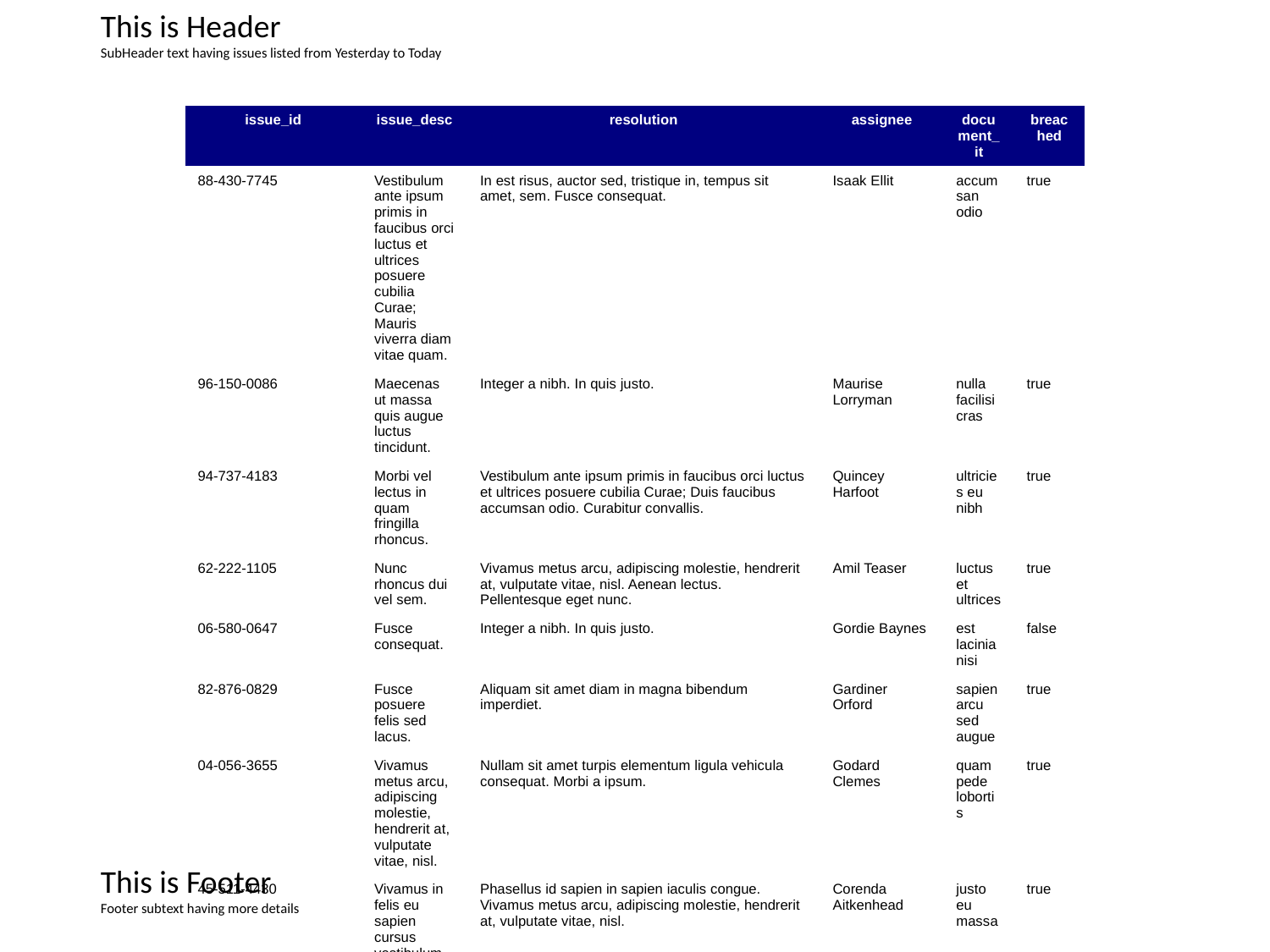

This is Header
SubHeader text having issues listed from Yesterday to Today
| issue\_id | issue\_desc | resolution | assignee | document\_it | breached |
| --- | --- | --- | --- | --- | --- |
| 88-430-7745 | Vestibulum ante ipsum primis in faucibus orci luctus et ultrices posuere cubilia Curae; Mauris viverra diam vitae quam. | In est risus, auctor sed, tristique in, tempus sit amet, sem. Fusce consequat. | Isaak Ellit | accumsan odio | true |
| 96-150-0086 | Maecenas ut massa quis augue luctus tincidunt. | Integer a nibh. In quis justo. | Maurise Lorryman | nulla facilisi cras | true |
| 94-737-4183 | Morbi vel lectus in quam fringilla rhoncus. | Vestibulum ante ipsum primis in faucibus orci luctus et ultrices posuere cubilia Curae; Duis faucibus accumsan odio. Curabitur convallis. | Quincey Harfoot | ultricies eu nibh | true |
| 62-222-1105 | Nunc rhoncus dui vel sem. | Vivamus metus arcu, adipiscing molestie, hendrerit at, vulputate vitae, nisl. Aenean lectus. Pellentesque eget nunc. | Amil Teaser | luctus et ultrices | true |
| 06-580-0647 | Fusce consequat. | Integer a nibh. In quis justo. | Gordie Baynes | est lacinia nisi | false |
| 82-876-0829 | Fusce posuere felis sed lacus. | Aliquam sit amet diam in magna bibendum imperdiet. | Gardiner Orford | sapien arcu sed augue | true |
| 04-056-3655 | Vivamus metus arcu, adipiscing molestie, hendrerit at, vulputate vitae, nisl. | Nullam sit amet turpis elementum ligula vehicula consequat. Morbi a ipsum. | Godard Clemes | quam pede lobortis | true |
| 45-511-4430 | Vivamus in felis eu sapien cursus vestibulum. | Phasellus id sapien in sapien iaculis congue. Vivamus metus arcu, adipiscing molestie, hendrerit at, vulputate vitae, nisl. | Corenda Aitkenhead | justo eu massa | true |
| 96-226-3784 | Nulla ac enim. | Morbi ut odio. Cras mi pede, malesuada in, imperdiet et, commodo vulputate, justo. | Shurwood Wellard | dapibus nulla suscipit | true |
|  |  |  |  |  |  |
This is Footer
Footer subtext having more details